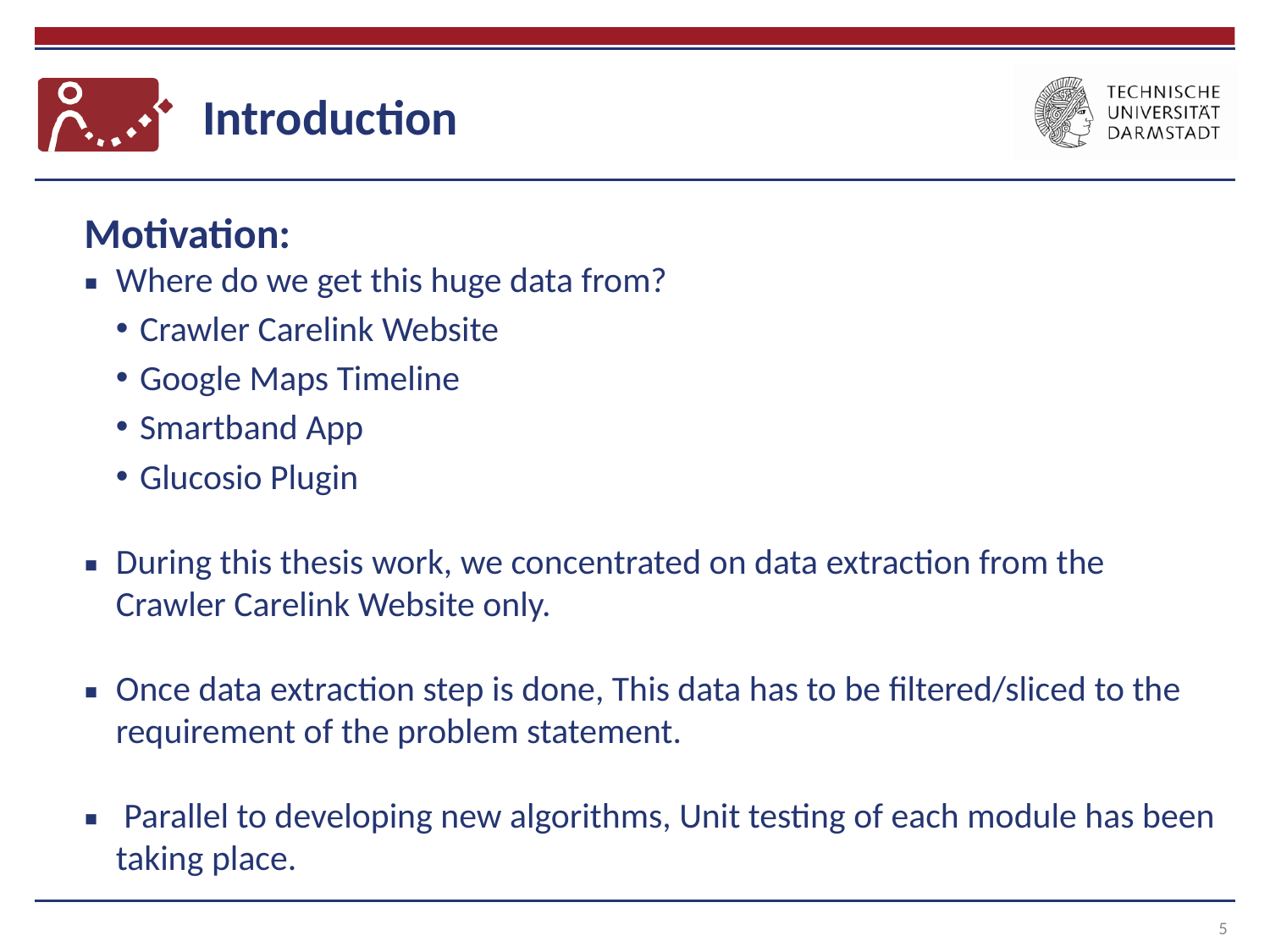

# Introduction
Motivation:
Where do we get this huge data from?
Crawler Carelink Website
Google Maps Timeline
Smartband App
Glucosio Plugin
During this thesis work, we concentrated on data extraction from the Crawler Carelink Website only.

Once data extraction step is done, This data has to be filtered/sliced to the requirement of the problem statement.
 Parallel to developing new algorithms, Unit testing of each module has been taking place.

5